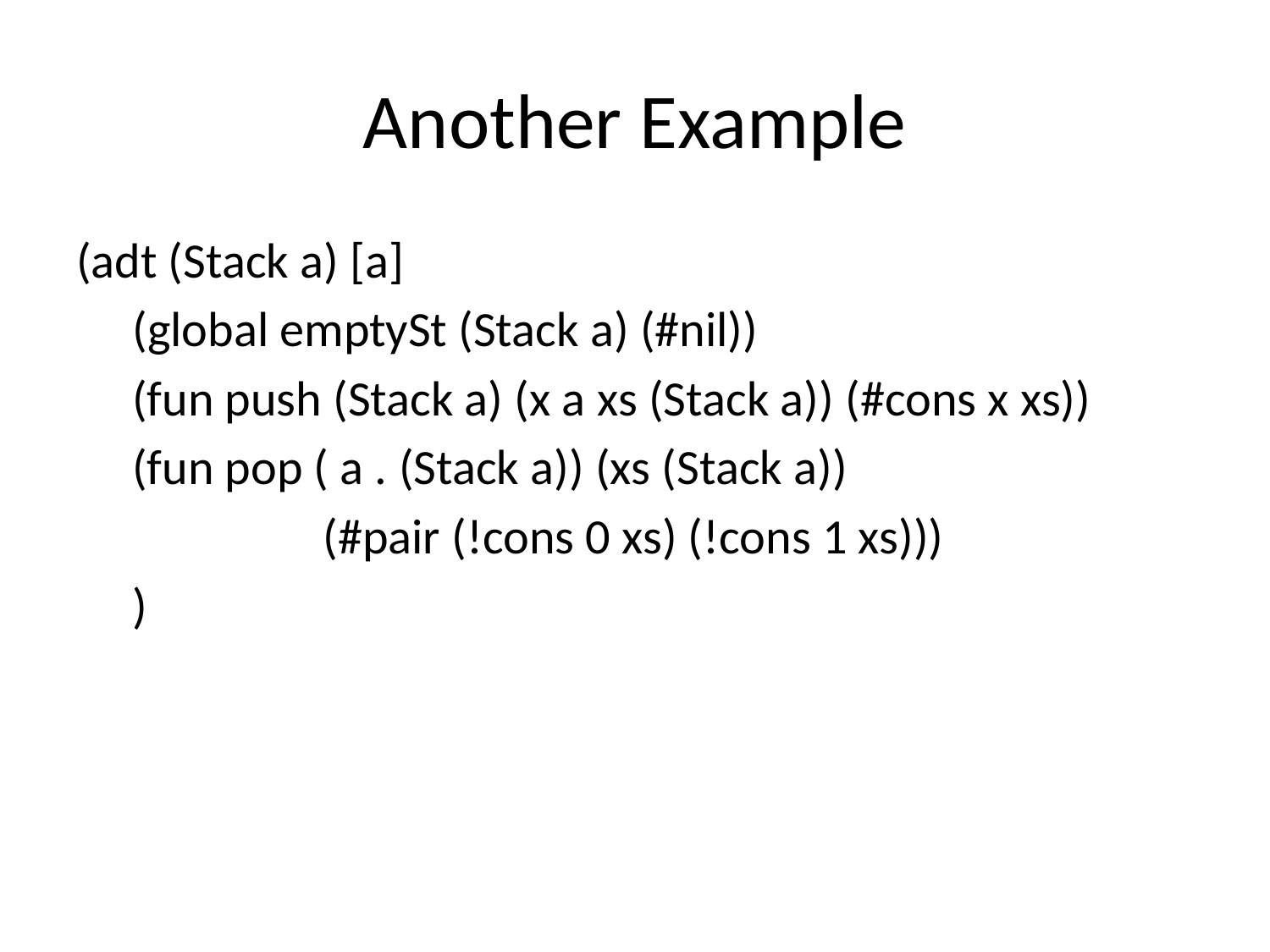

# Another Example
(adt (Stack a) [a]
     (global emptySt (Stack a) (#nil))
     (fun push (Stack a) (x a xs (Stack a)) (#cons x xs))
     (fun pop ( a . (Stack a)) (xs (Stack a))
                      (#pair (!cons 0 xs) (!cons 1 xs)))
     )